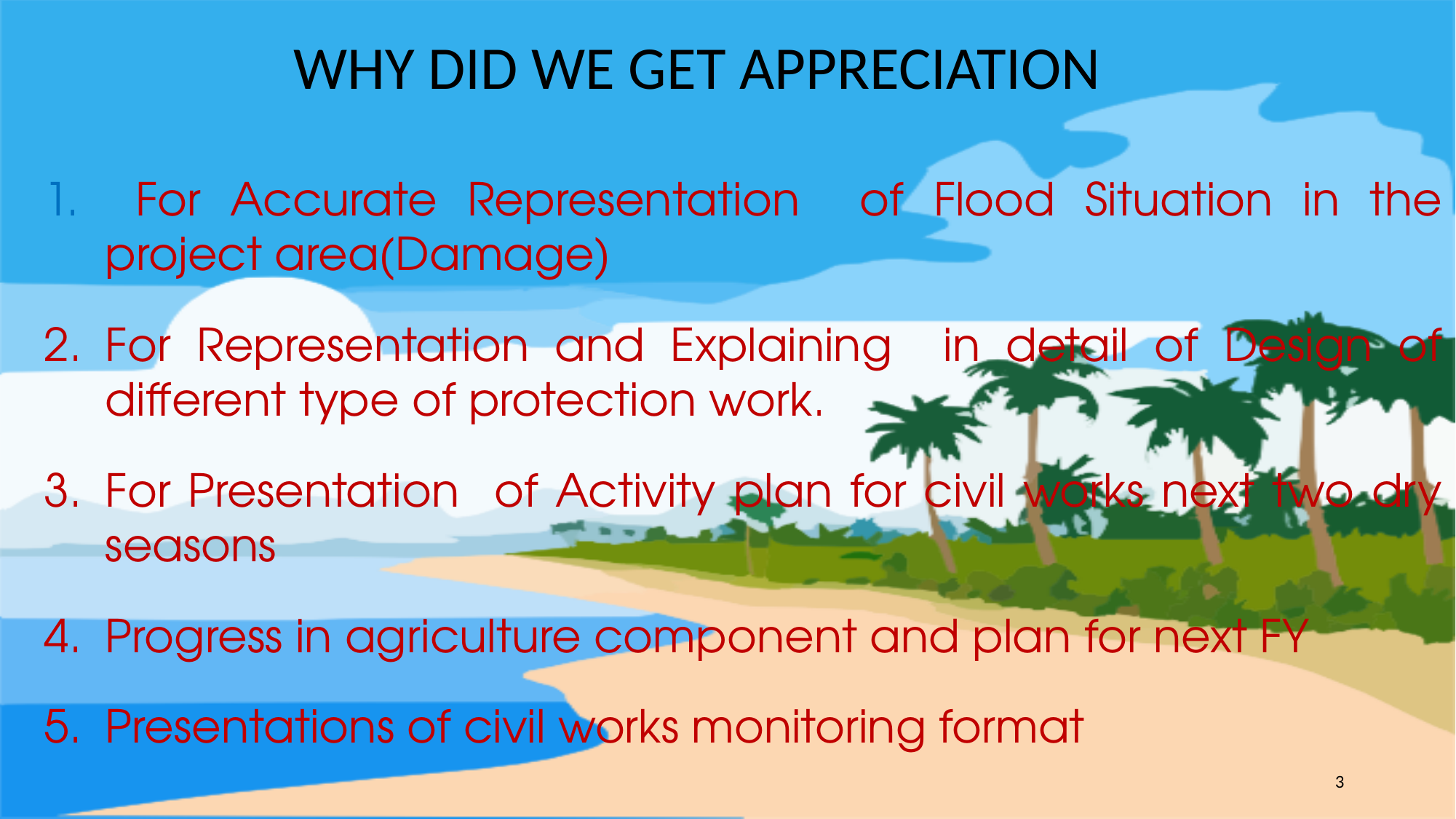

# WHY DID WE GET APPRECIATION
 For Accurate Representation  of Flood Situation in the project area(Damage)
For Representation and Explaining  in detail of Design of different type of protection work.
For Presentation  of Activity plan for civil works next two dry seasons
Progress in agriculture component and plan for next FY
Presentations of civil works monitoring format
3